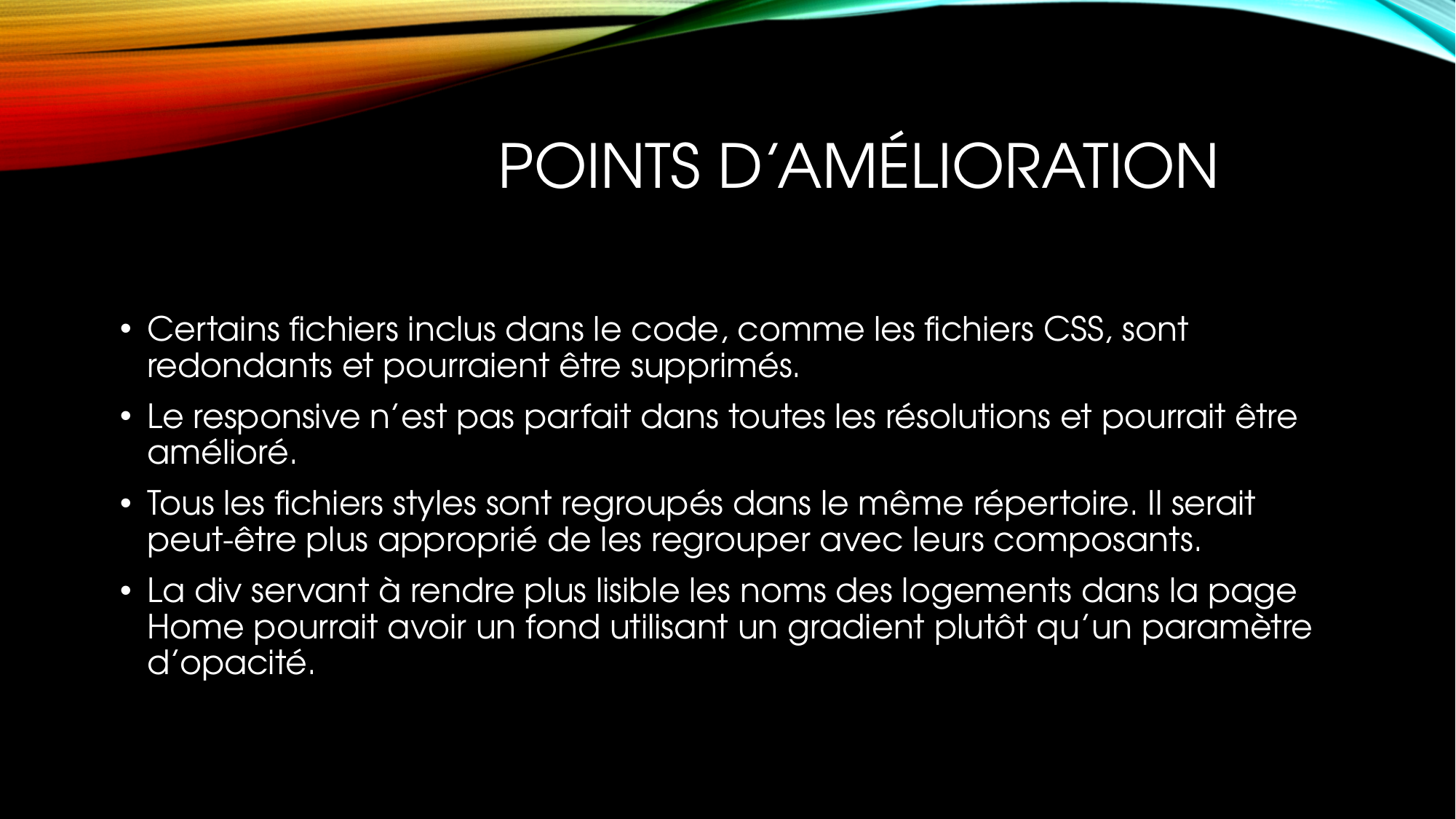

# Points d’amélioration
Certains fichiers inclus dans le code, comme les fichiers CSS, sont redondants et pourraient être supprimés.
Le responsive n’est pas parfait dans toutes les résolutions et pourrait être amélioré.
Tous les fichiers styles sont regroupés dans le même répertoire. Il serait peut-être plus approprié de les regrouper avec leurs composants.
La div servant à rendre plus lisible les noms des logements dans la page Home pourrait avoir un fond utilisant un gradient plutôt qu’un paramètre d’opacité.